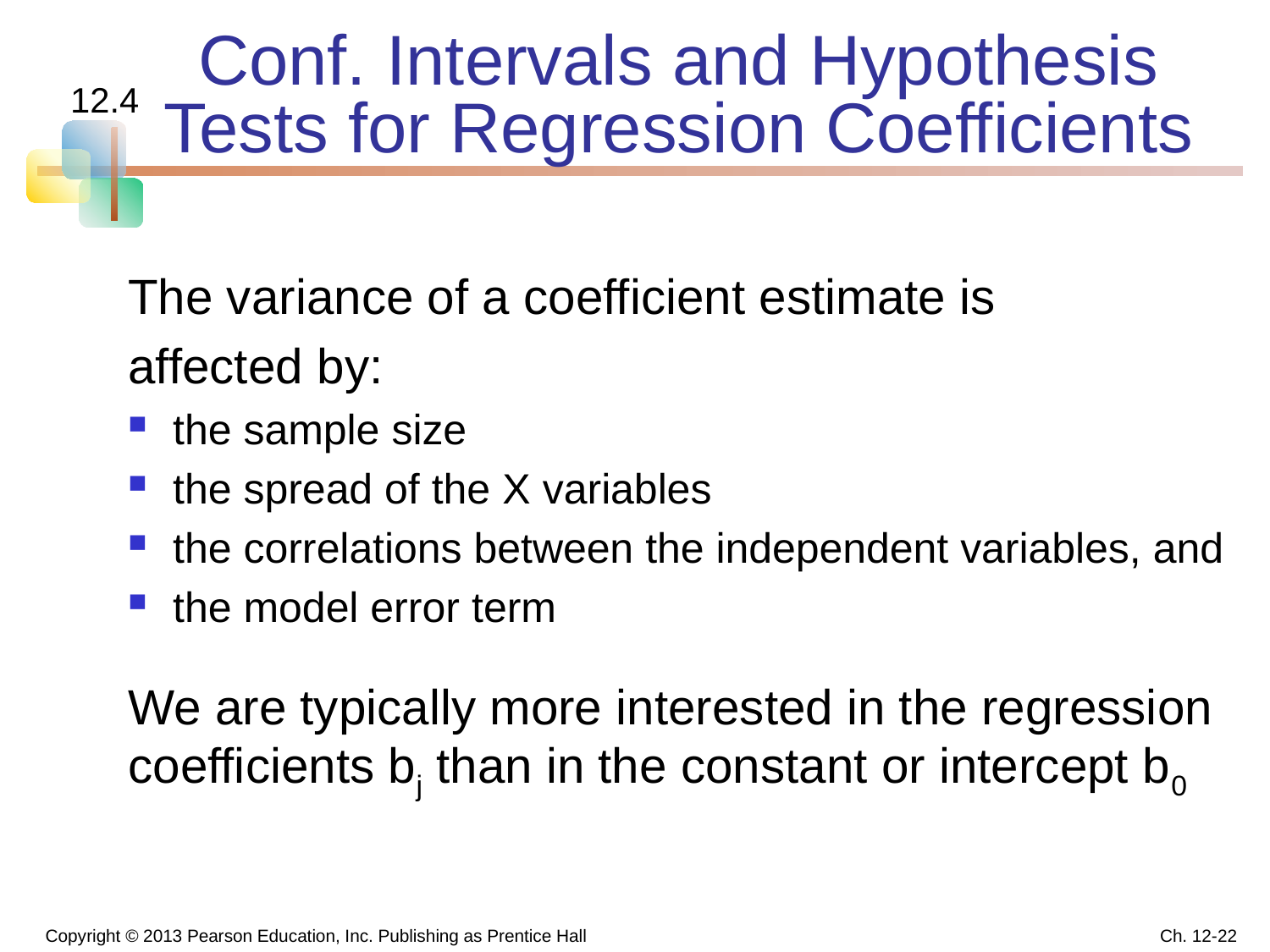

# Conf. Intervals and Hypothesis Tests for Regression Coefficients
12.4
The variance of a coefficient estimate is
affected by:
the sample size
the spread of the X variables
the correlations between the independent variables, and
the model error term

We are typically more interested in the regression coefficients bj than in the constant or intercept b0
Copyright © 2013 Pearson Education, Inc. Publishing as Prentice Hall
Ch. 12-22